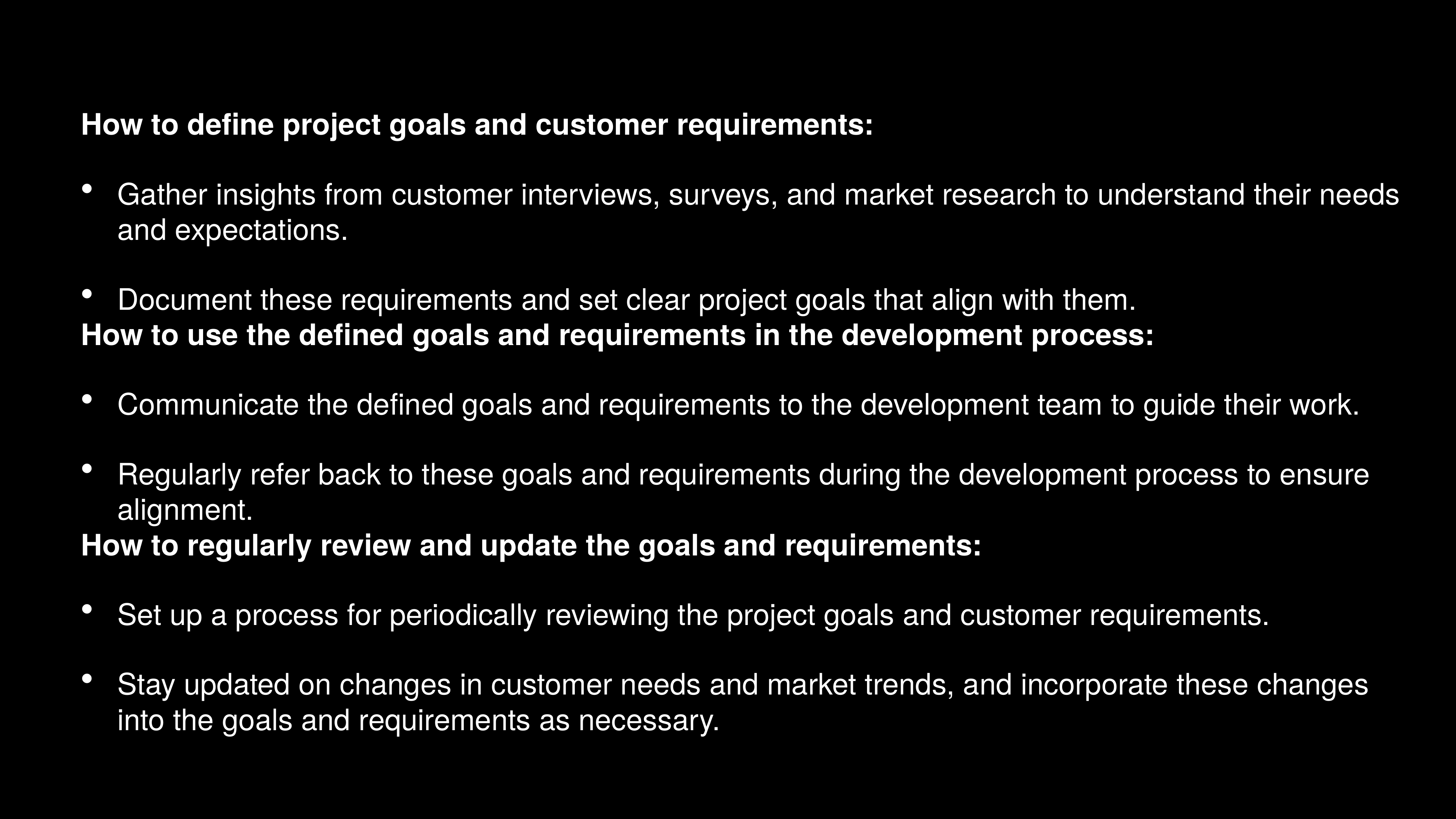

How to define project goals and customer requirements:
Gather insights from customer interviews, surveys, and market research to understand their needs and expectations.
Document these requirements and set clear project goals that align with them.
How to use the defined goals and requirements in the development process:
Communicate the defined goals and requirements to the development team to guide their work.
Regularly refer back to these goals and requirements during the development process to ensure alignment.
How to regularly review and update the goals and requirements:
Set up a process for periodically reviewing the project goals and customer requirements.
Stay updated on changes in customer needs and market trends, and incorporate these changes into the goals and requirements as necessary.